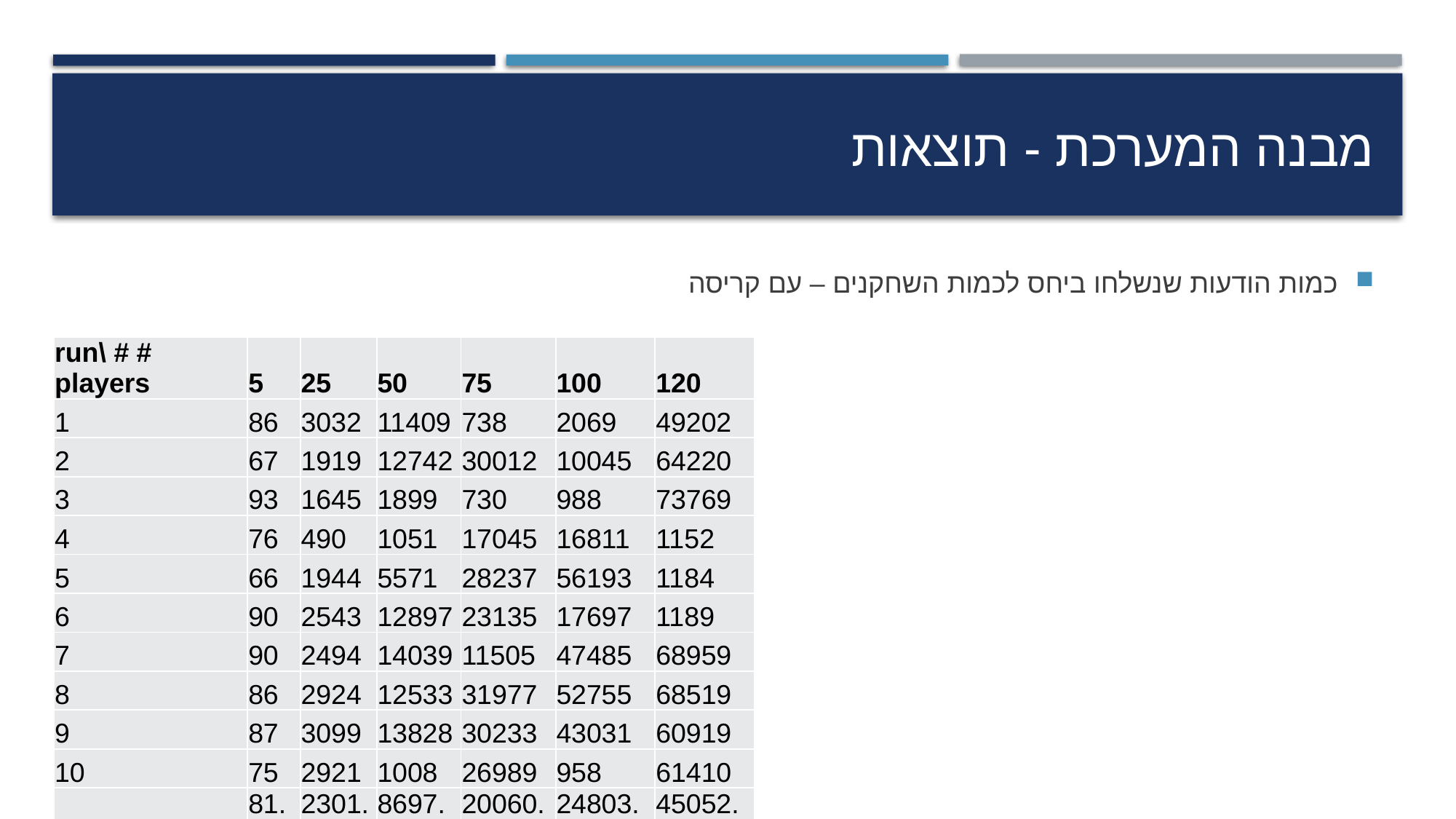

# מבנה המערכת - תוצאות
כמות הודעות שנשלחו ביחס לכמות השחקנים – עם קריסה
| # run\ # players | 5 | 25 | 50 | 75 | 100 | 120 |
| --- | --- | --- | --- | --- | --- | --- |
| 1 | 86 | 3032 | 11409 | 738 | 2069 | 49202 |
| 2 | 67 | 1919 | 12742 | 30012 | 10045 | 64220 |
| 3 | 93 | 1645 | 1899 | 730 | 988 | 73769 |
| 4 | 76 | 490 | 1051 | 17045 | 16811 | 1152 |
| 5 | 66 | 1944 | 5571 | 28237 | 56193 | 1184 |
| 6 | 90 | 2543 | 12897 | 23135 | 17697 | 1189 |
| 7 | 90 | 2494 | 14039 | 11505 | 47485 | 68959 |
| 8 | 86 | 2924 | 12533 | 31977 | 52755 | 68519 |
| 9 | 87 | 3099 | 13828 | 30233 | 43031 | 60919 |
| 10 | 75 | 2921 | 1008 | 26989 | 958 | 61410 |
| Average: | 81.6 | 2301.1 | 8697.7 | 20060.1 | 24803.2 | 45052.3 |